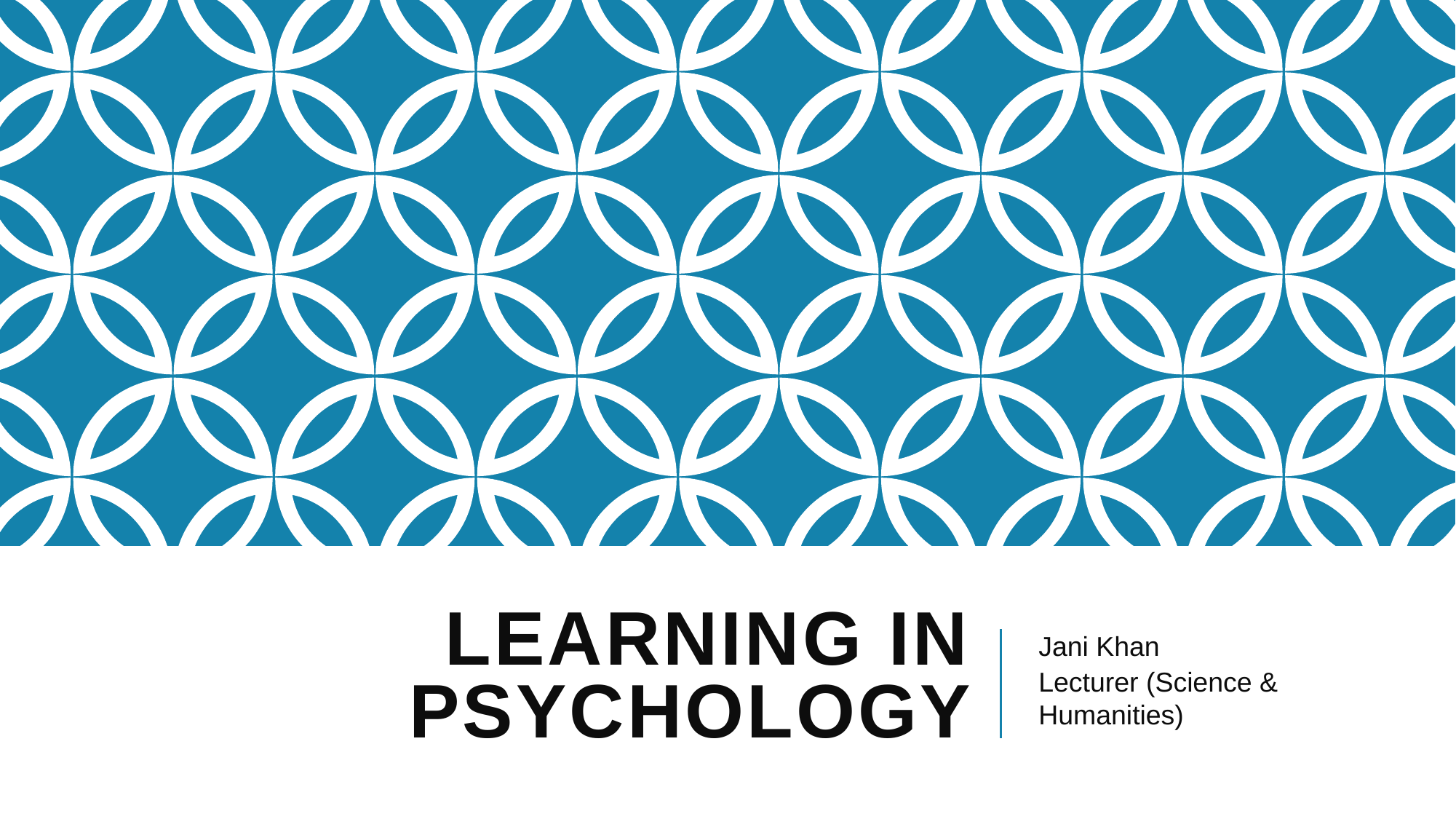

# Learning in Psychology
Jani Khan
Lecturer (Science & Humanities)